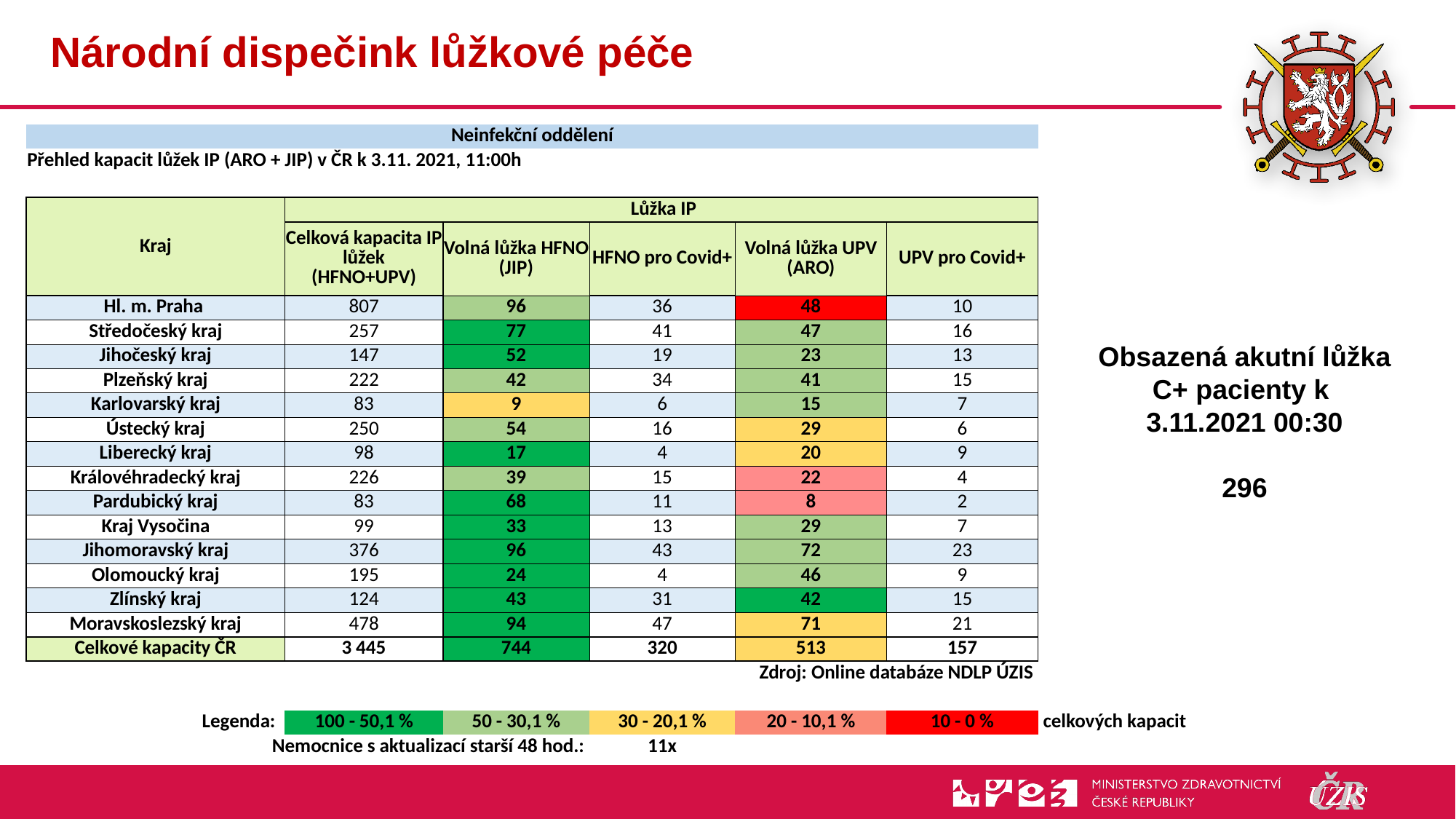

# Národní dispečink lůžkové péče
| Neinfekční oddělení |  |  |  |  |  |  |
| --- | --- | --- | --- | --- | --- | --- |
| Přehled kapacit lůžek IP (ARO + JIP) v ČR k 3.11. 2021, 11:00h |  |  |  |  |  |  |
|  |  |  |  |  |  |  |
| Kraj | Lůžka IP |  |  |  |  |  |
|  | Celková kapacita IP lůžek (HFNO+UPV) | Volná lůžka HFNO (JIP) | HFNO pro Covid+ | Volná lůžka UPV (ARO) | UPV pro Covid+ |  |
| Hl. m. Praha | 807 | 96 | 36 | 48 | 10 |  |
| Středočeský kraj | 257 | 77 | 41 | 47 | 16 |  |
| Jihočeský kraj | 147 | 52 | 19 | 23 | 13 |  |
| Plzeňský kraj | 222 | 42 | 34 | 41 | 15 |  |
| Karlovarský kraj | 83 | 9 | 6 | 15 | 7 |  |
| Ústecký kraj | 250 | 54 | 16 | 29 | 6 |  |
| Liberecký kraj | 98 | 17 | 4 | 20 | 9 |  |
| Královéhradecký kraj | 226 | 39 | 15 | 22 | 4 |  |
| Pardubický kraj | 83 | 68 | 11 | 8 | 2 |  |
| Kraj Vysočina | 99 | 33 | 13 | 29 | 7 |  |
| Jihomoravský kraj | 376 | 96 | 43 | 72 | 23 |  |
| Olomoucký kraj | 195 | 24 | 4 | 46 | 9 |  |
| Zlínský kraj | 124 | 43 | 31 | 42 | 15 |  |
| Moravskoslezský kraj | 478 | 94 | 47 | 71 | 21 |  |
| Celkové kapacity ČR | 3 445 | 744 | 320 | 513 | 157 |  |
| Zdroj: Online databáze NDLP ÚZIS |  |  |  |  |  |  |
|  |  |  |  |  |  |  |
| Legenda: | 100 - 50,1 % | 50 - 30,1 % | 30 - 20,1 % | 20 - 10,1 % | 10 - 0 % | celkových kapacit |
| Nemocnice s aktualizací starší 48 hod.: |  |  | 11x |  |  |  |
Obsazená akutní lůžka C+ pacienty k
3.11.2021 00:30

296